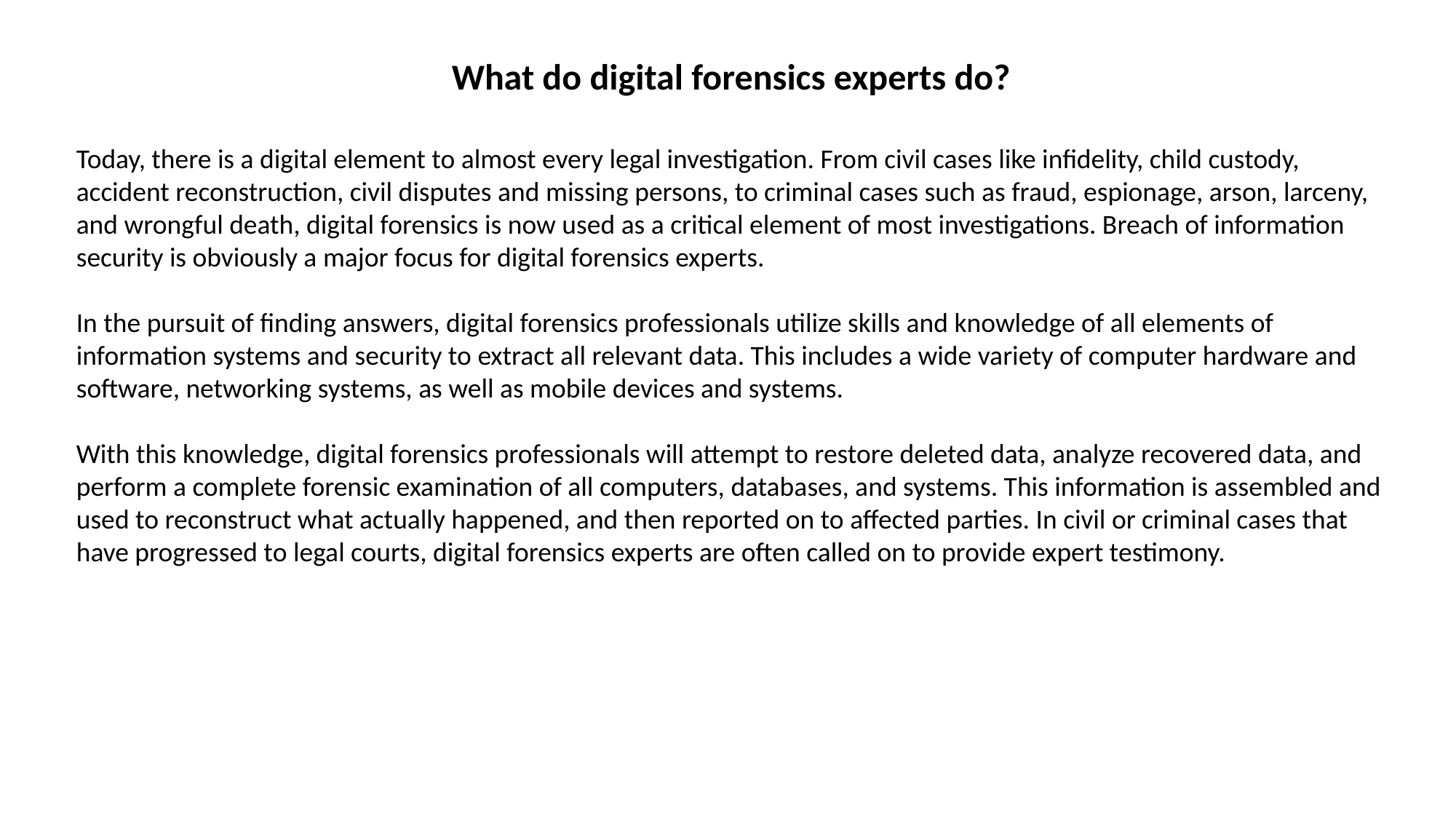

What do digital forensics experts do?

Today, there is a digital element to almost every legal investigation. From civil cases like infidelity, child custody, accident reconstruction, civil disputes and missing persons, to criminal cases such as fraud, espionage, arson, larceny, and wrongful death, digital forensics is now used as a critical element of most investigations. Breach of information security is obviously a major focus for digital forensics experts.

In the pursuit of finding answers, digital forensics professionals utilize skills and knowledge of all elements of information systems and security to extract all relevant data. This includes a wide variety of computer hardware and software, networking systems, as well as mobile devices and systems.

With this knowledge, digital forensics professionals will attempt to restore deleted data, analyze recovered data, and perform a complete forensic examination of all computers, databases, and systems. This information is assembled and used to reconstruct what actually happened, and then reported on to affected parties. In civil or criminal cases that have progressed to legal courts, digital forensics experts are often called on to provide expert testimony.